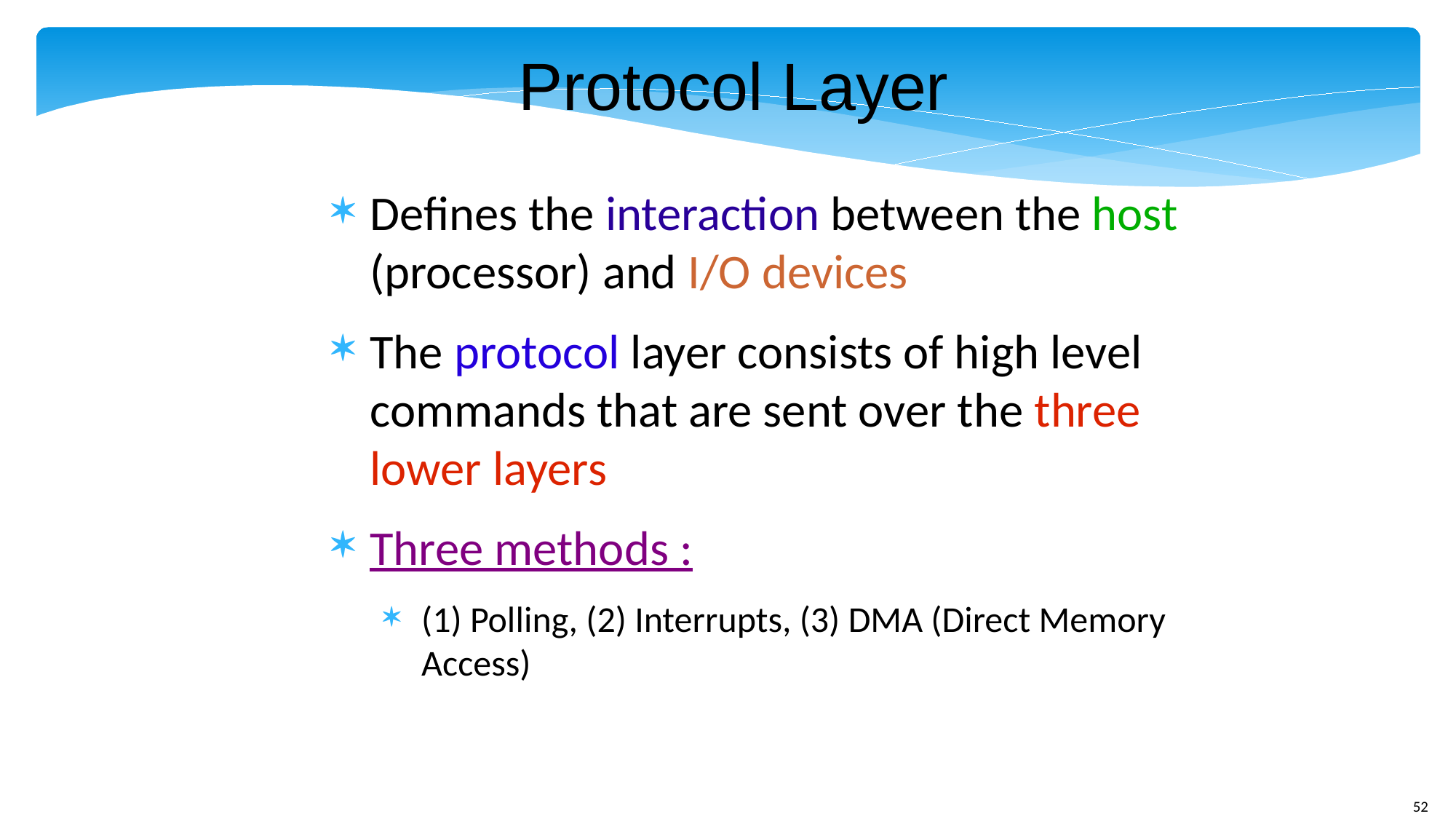

# Protocol Layer
Defines the interaction between the host (processor) and I/O devices
The protocol layer consists of high level commands that are sent over the three lower layers
Three methods :
(1) Polling, (2) Interrupts, (3) DMA (Direct Memory Access)